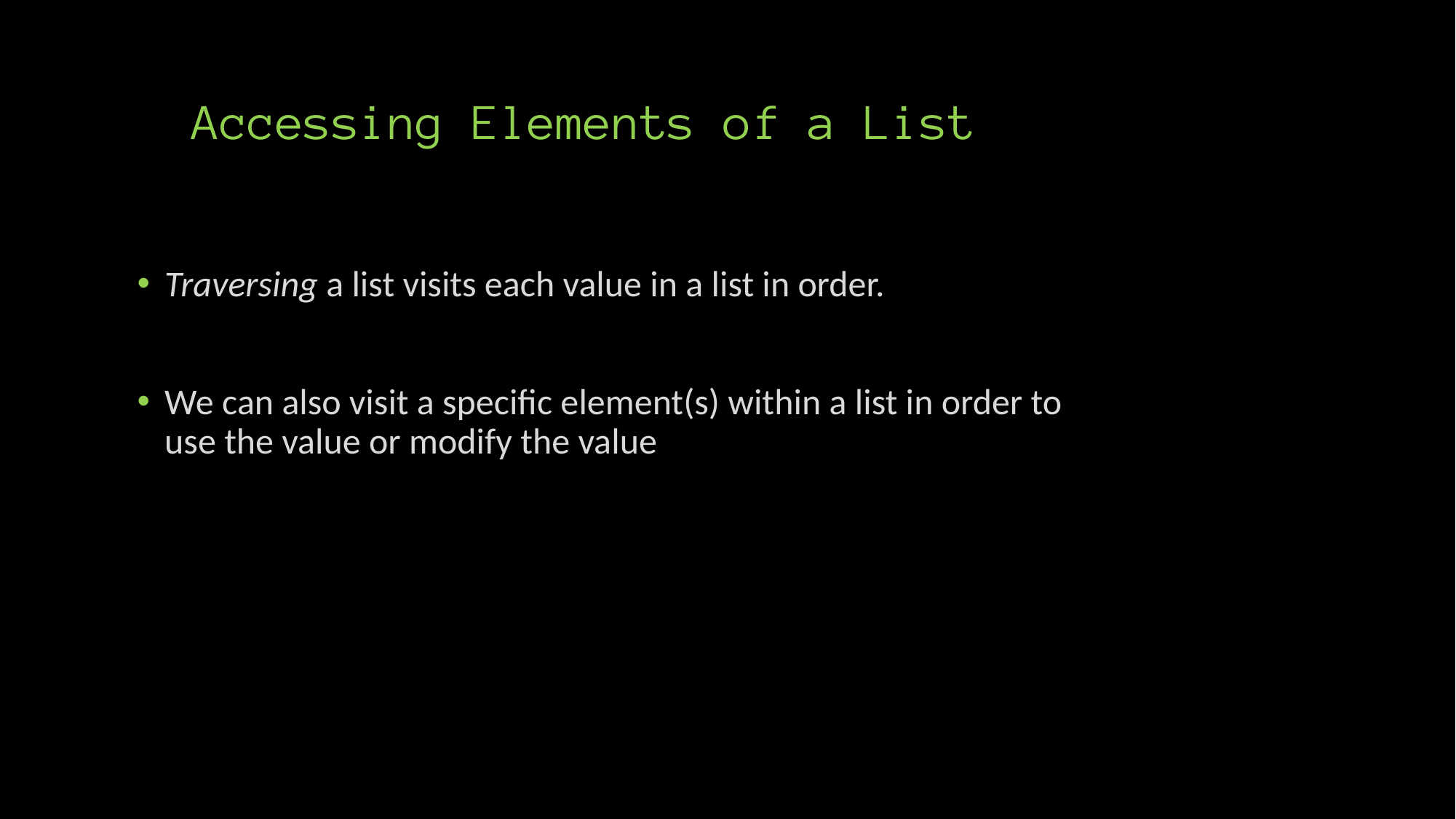

# Accessing Elements of a List
Traversing a list visits each value in a list in order.

We can also visit a specific element(s) within a list in order to use the value or modify the value